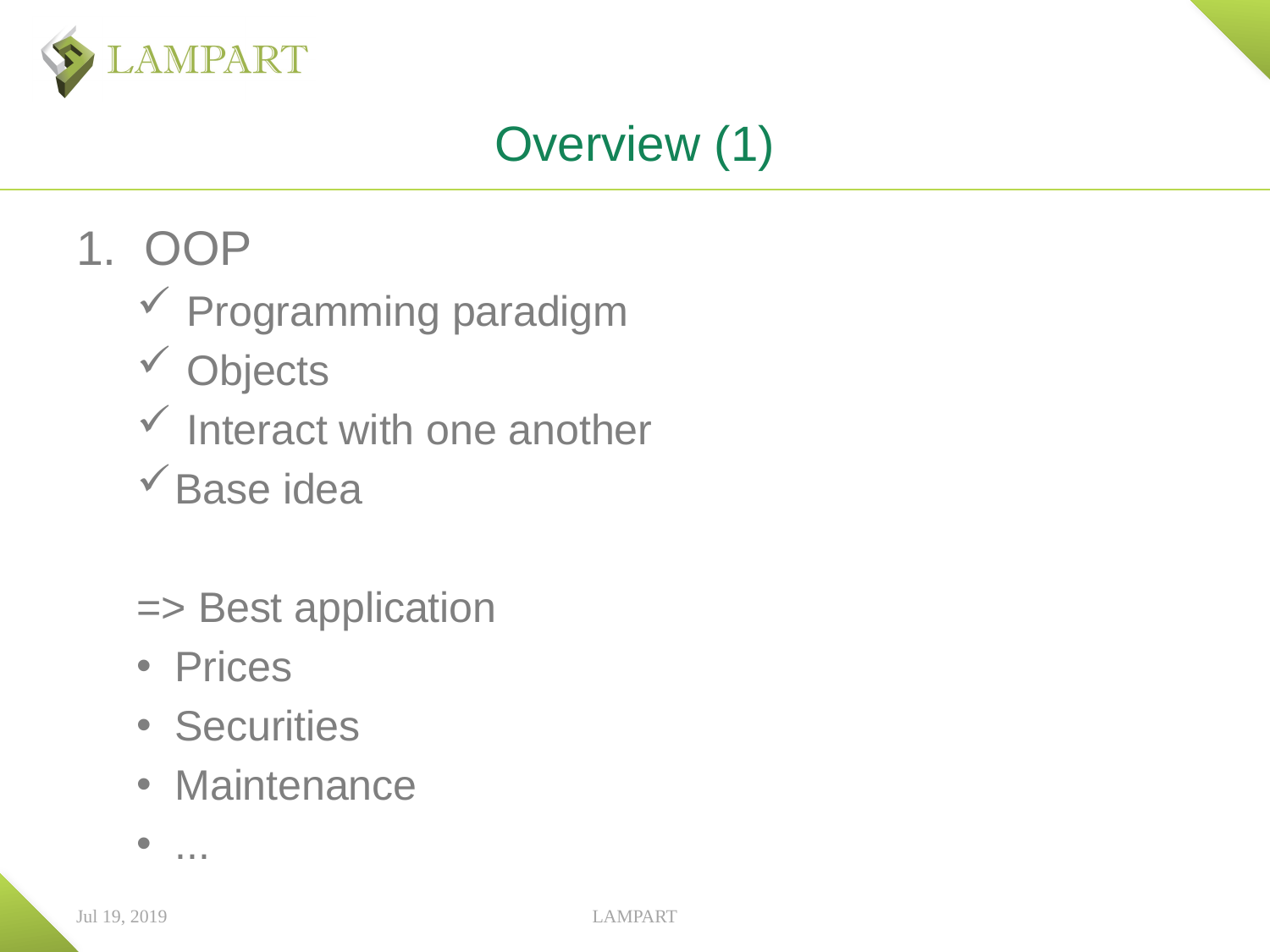

# Overview (1)
OOP
 Programming paradigm
 Objects
 Interact with one another
Base idea

=> Best application
Prices
Securities
Maintenance
...
Jul 19, 2019
LAMPART
6